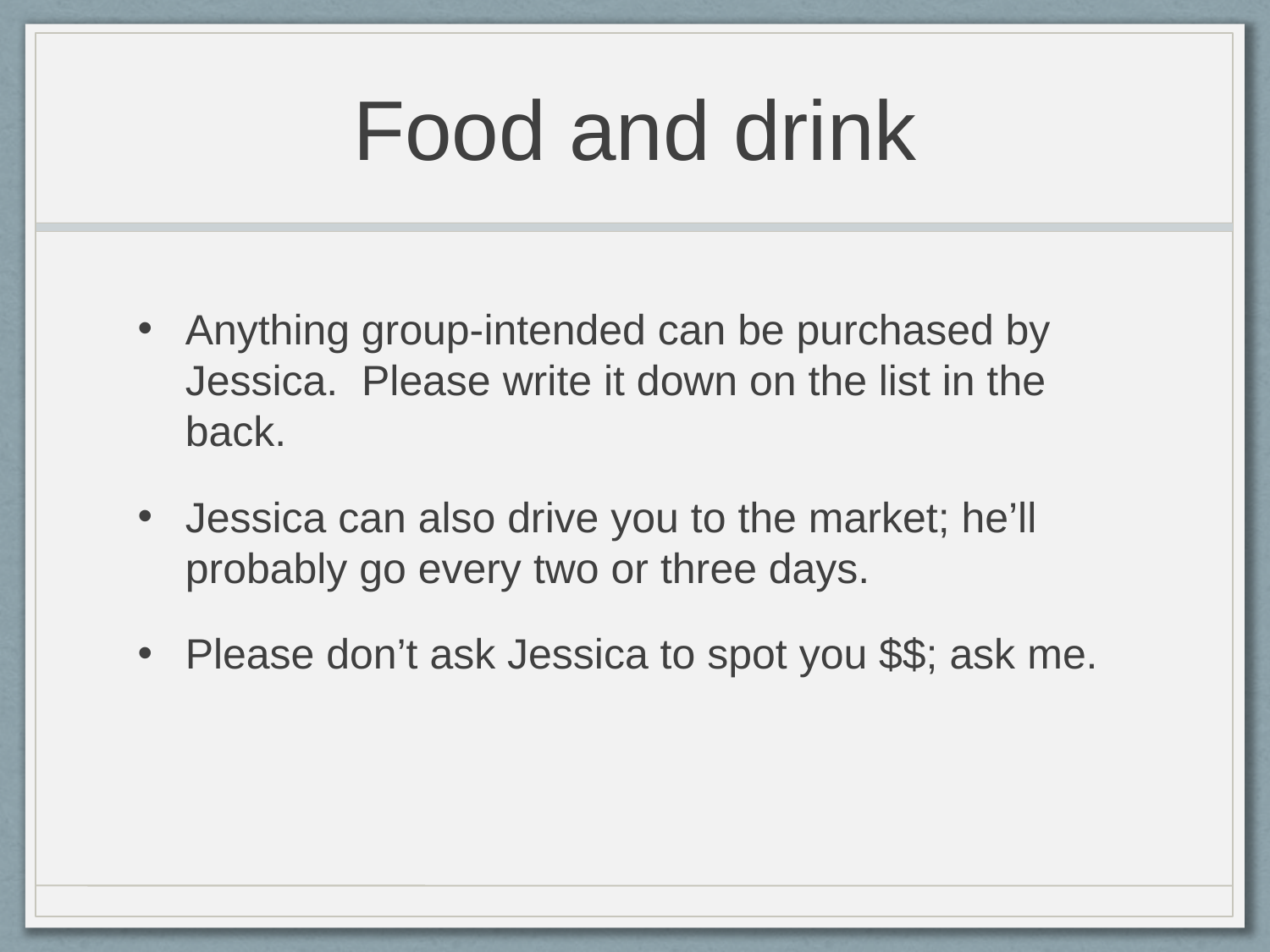

# Food and drink
Anything group-intended can be purchased by Jessica.  Please write it down on the list in the back.
Jessica can also drive you to the market; he’ll probably go every two or three days.
Please don’t ask Jessica to spot you $$; ask me.